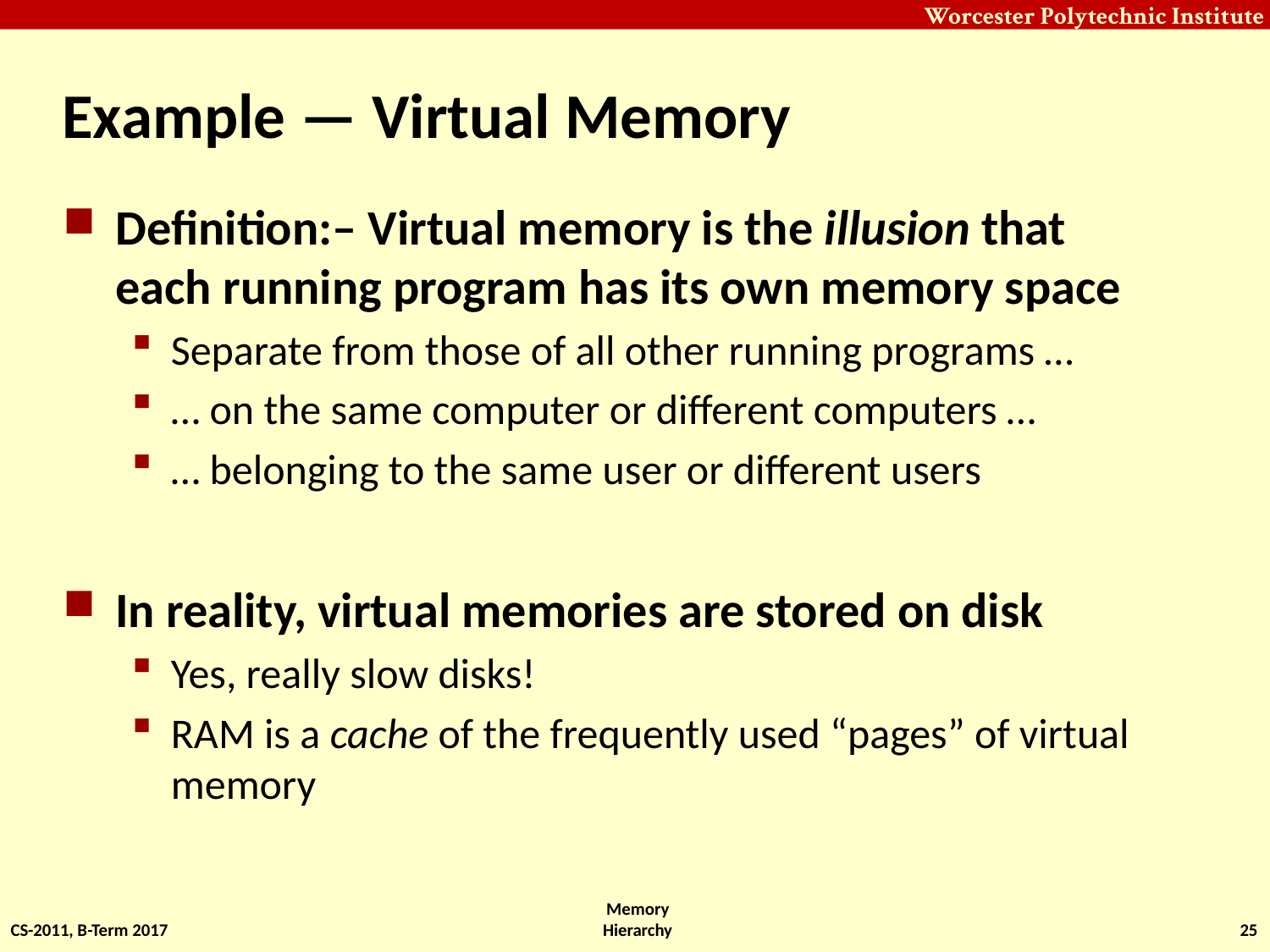

# Example — Virtual Memory
Definition:– Virtual memory is the illusion that each running program has its own memory space
Separate from those of all other running programs …
… on the same computer or different computers …
… belonging to the same user or different users

In reality, virtual memories are stored on disk
Yes, really slow disks!
RAM is a cache of the frequently used “pages” of virtual memory
CS-2011, B-Term 2017
Memory Hierarchy
25